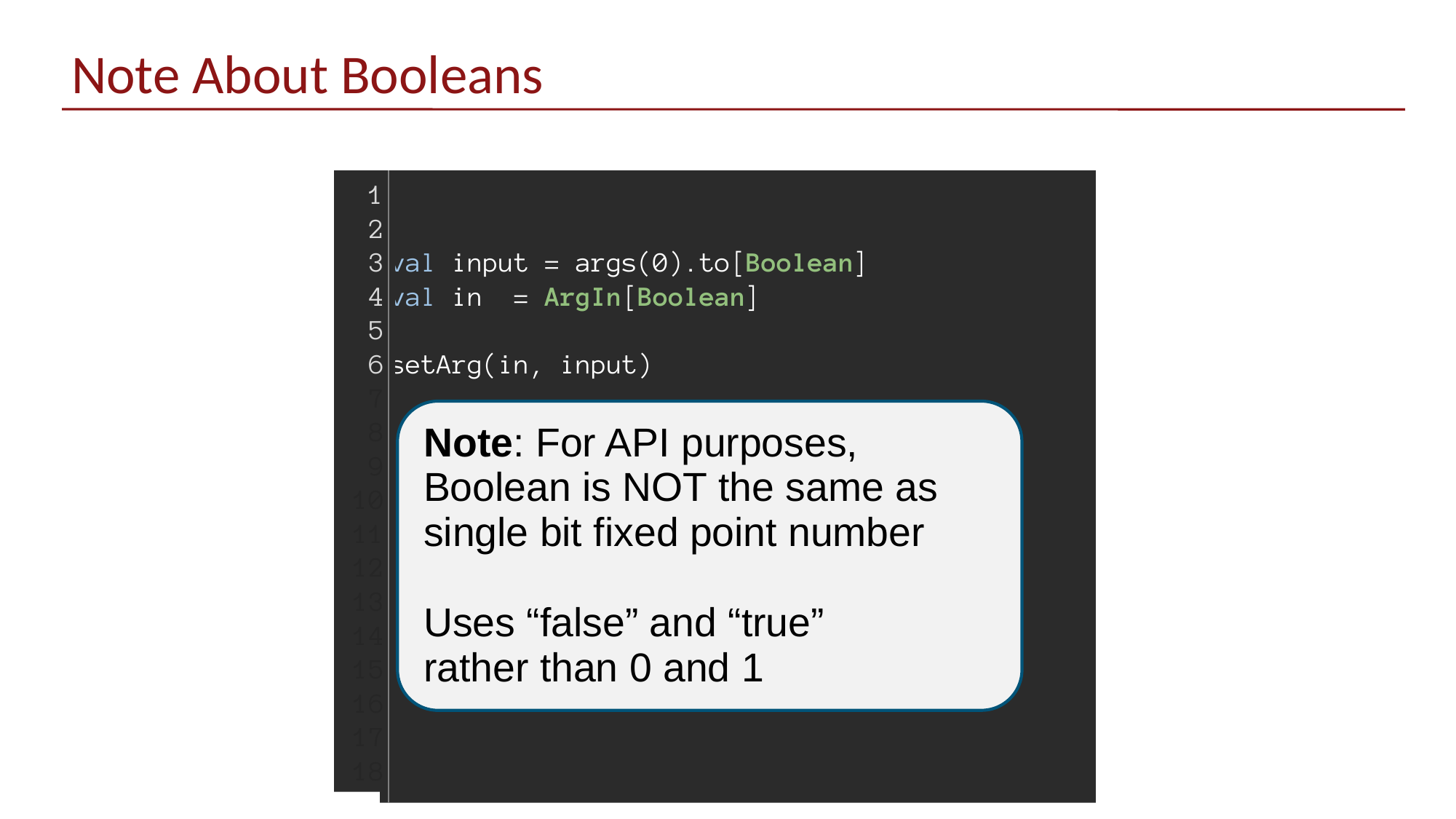

73
# Note About Booleans
1
2
3
4
5
6
7
8
9
10
11
12
13
14
15
16
17
18

val input = args(0).to[Boolean]
val in  = ArgIn[Boolean]

setArg(in, input)
Note: For API purposes,
Boolean is NOT the same as single bit fixed point number

Uses “false” and “true”
rather than 0 and 1